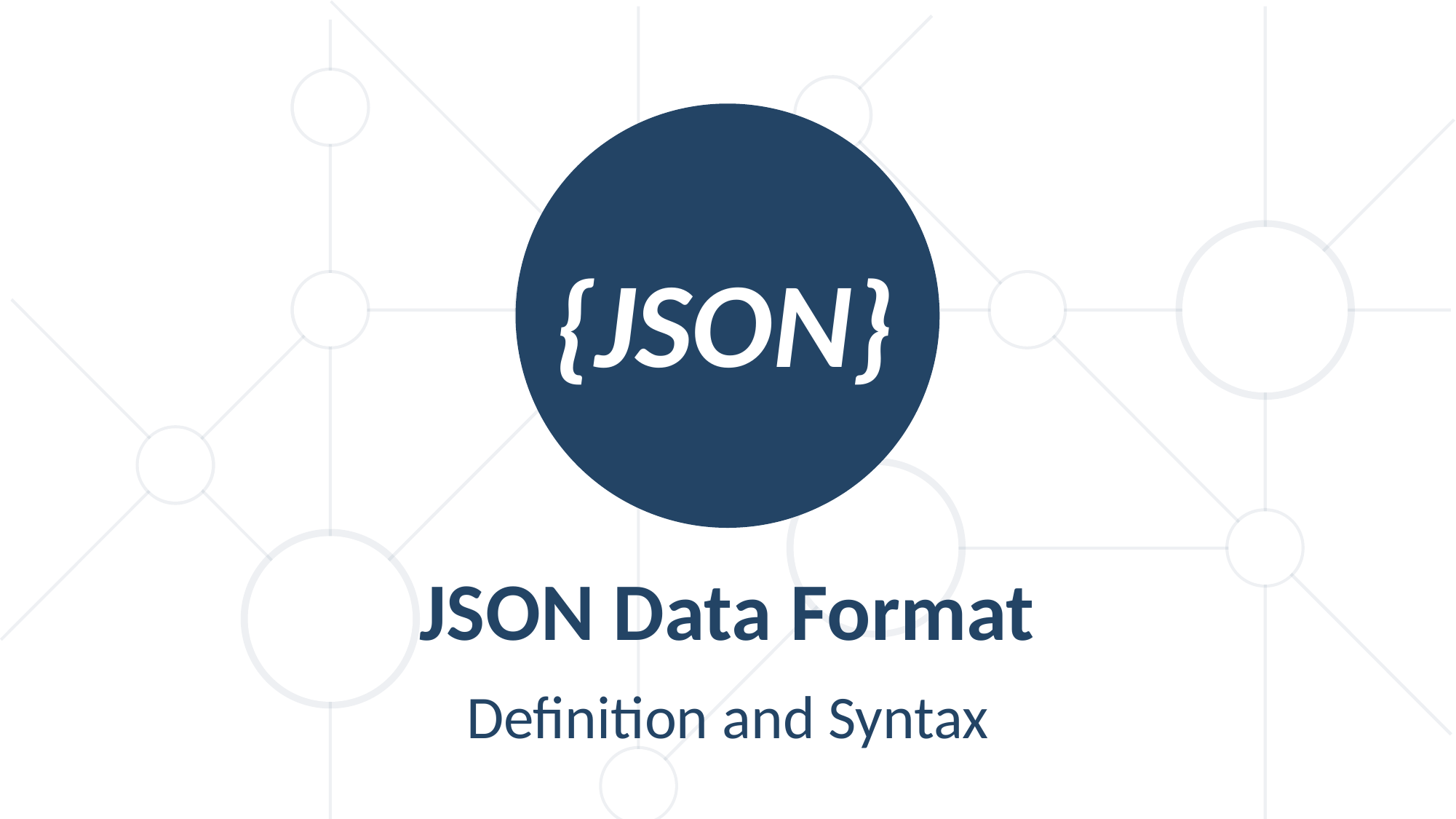

{JSON}
JSON Data Format
Definition and Syntax